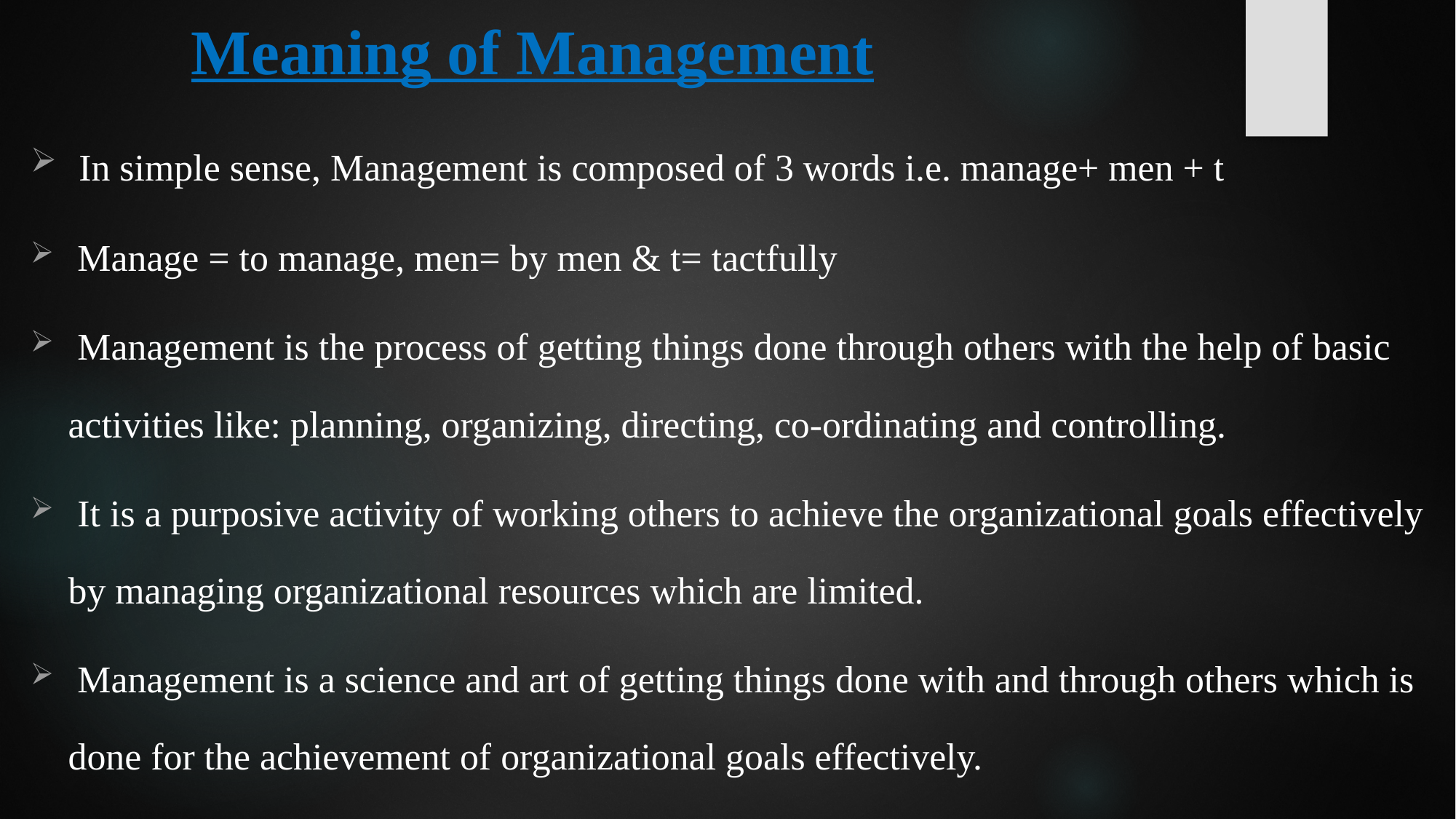

# Meaning of Management
 In simple sense, Management is composed of 3 words i.e. manage+ men + t
 Manage = to manage, men= by men & t= tactfully
 Management is the process of getting things done through others with the help of basic activities like: planning, organizing, directing, co-ordinating and controlling.
 It is a purposive activity of working others to achieve the organizational goals effectively by managing organizational resources which are limited.
 Management is a science and art of getting things done with and through others which is done for the achievement of organizational goals effectively.